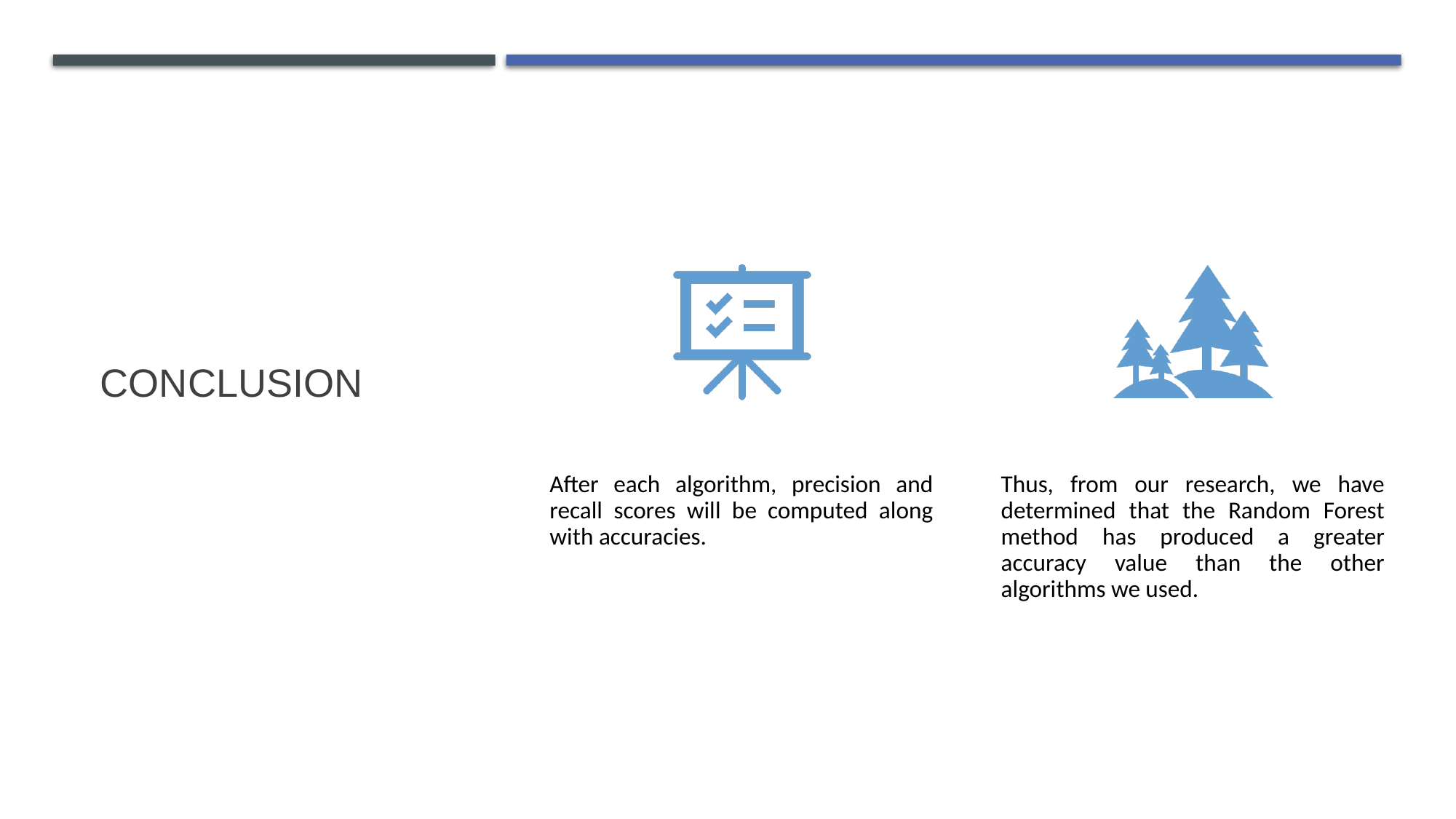

# Conclusion
After each algorithm, precision and recall scores will be computed along with accuracies.
Thus, from our research, we have determined that the Random Forest method has produced a greater accuracy value than the other algorithms we used.